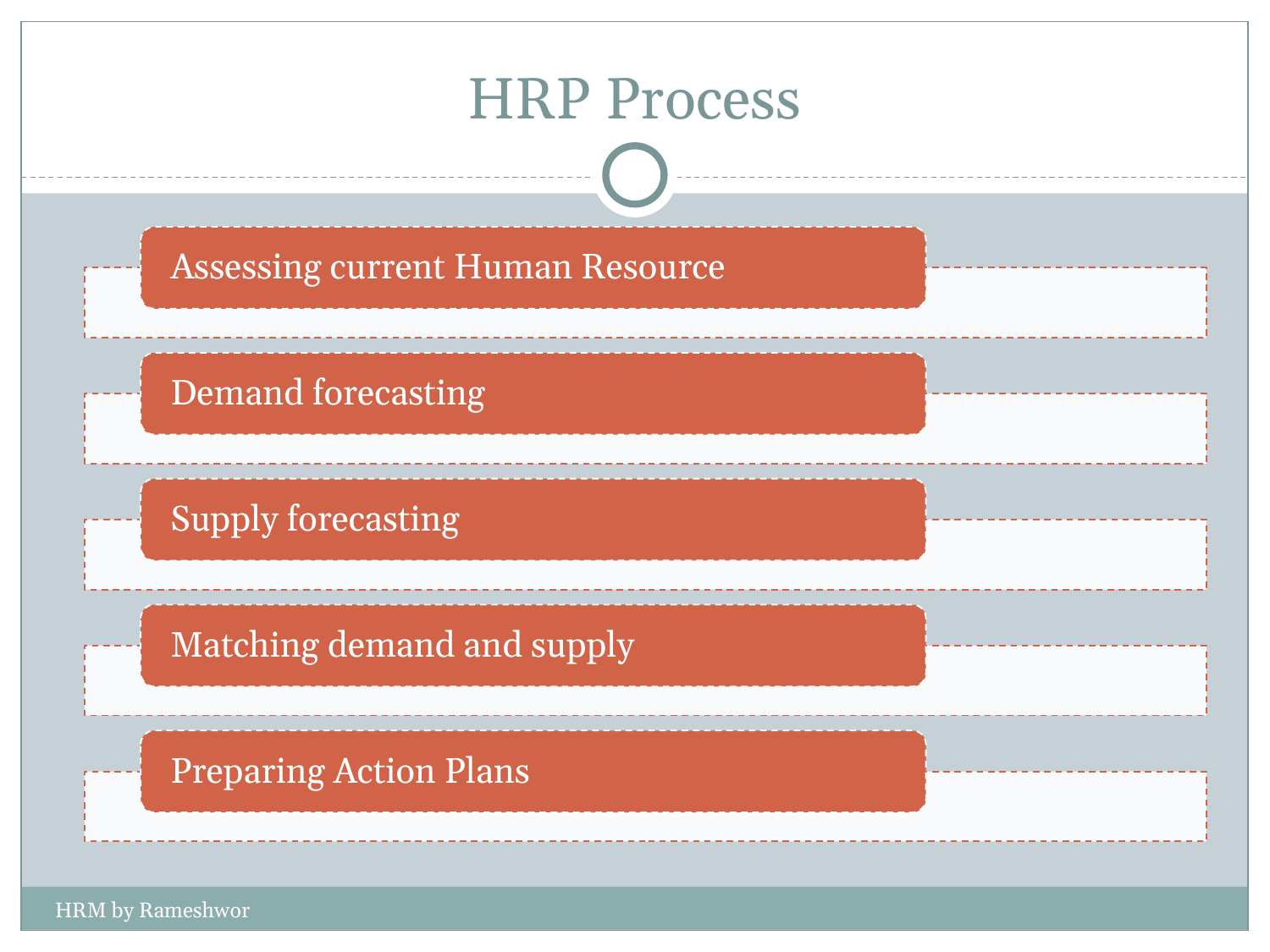

# HRP Process

Assessing current Human Resource

Demand forecasting

Supply forecasting

Matching demand and supply

Preparing Action Plans

HRM by Rameshwor